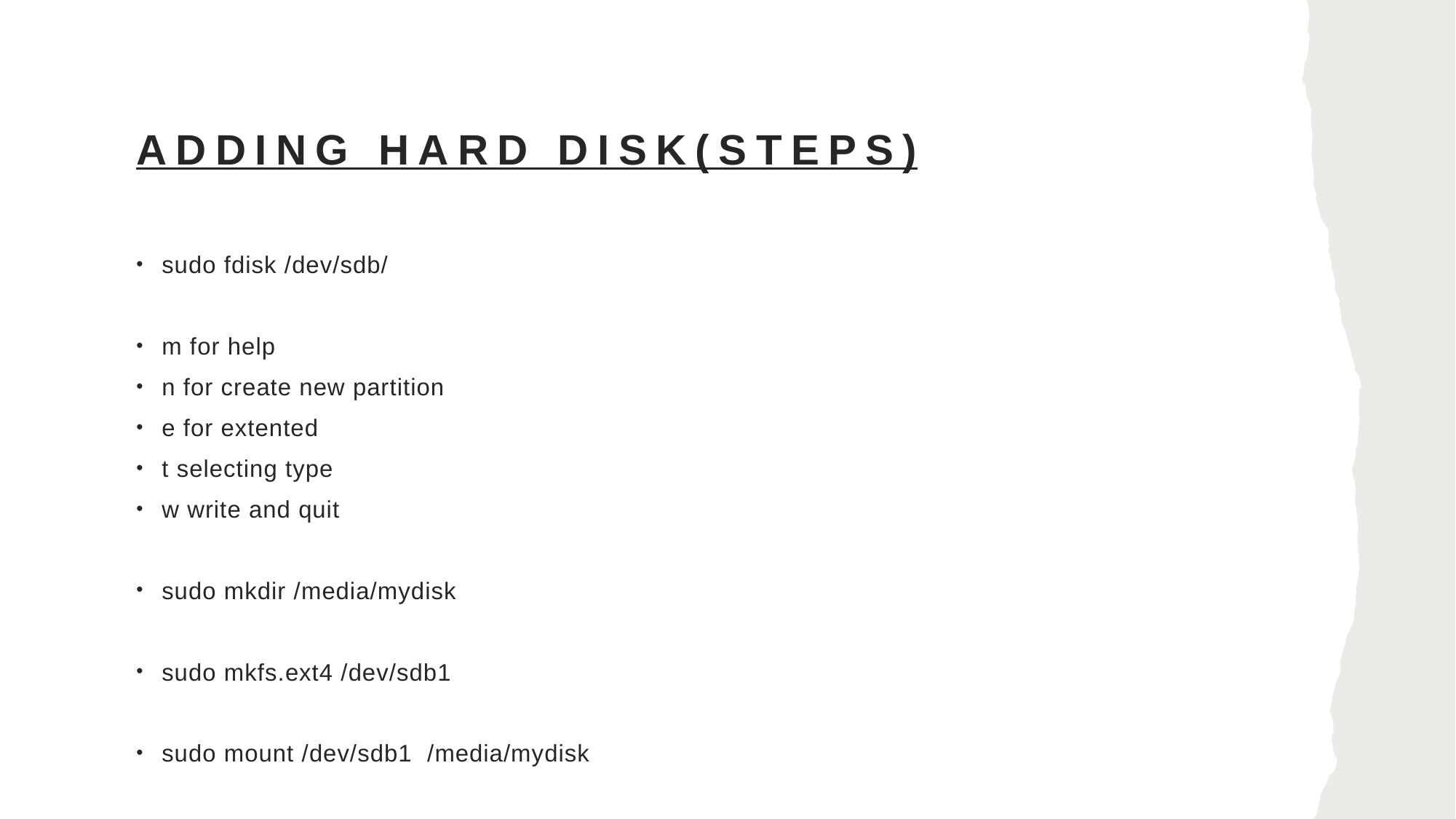

# ADDING HARD DISK(STEPS)

sudo fdisk /dev/sdb/

m for help
n for create new partition
e for extented
t selecting type
w write and quit

sudo mkdir /media/mydisk

sudo mkfs.ext4 /dev/sdb1

sudo mount /dev/sdb1  /media/mydisk